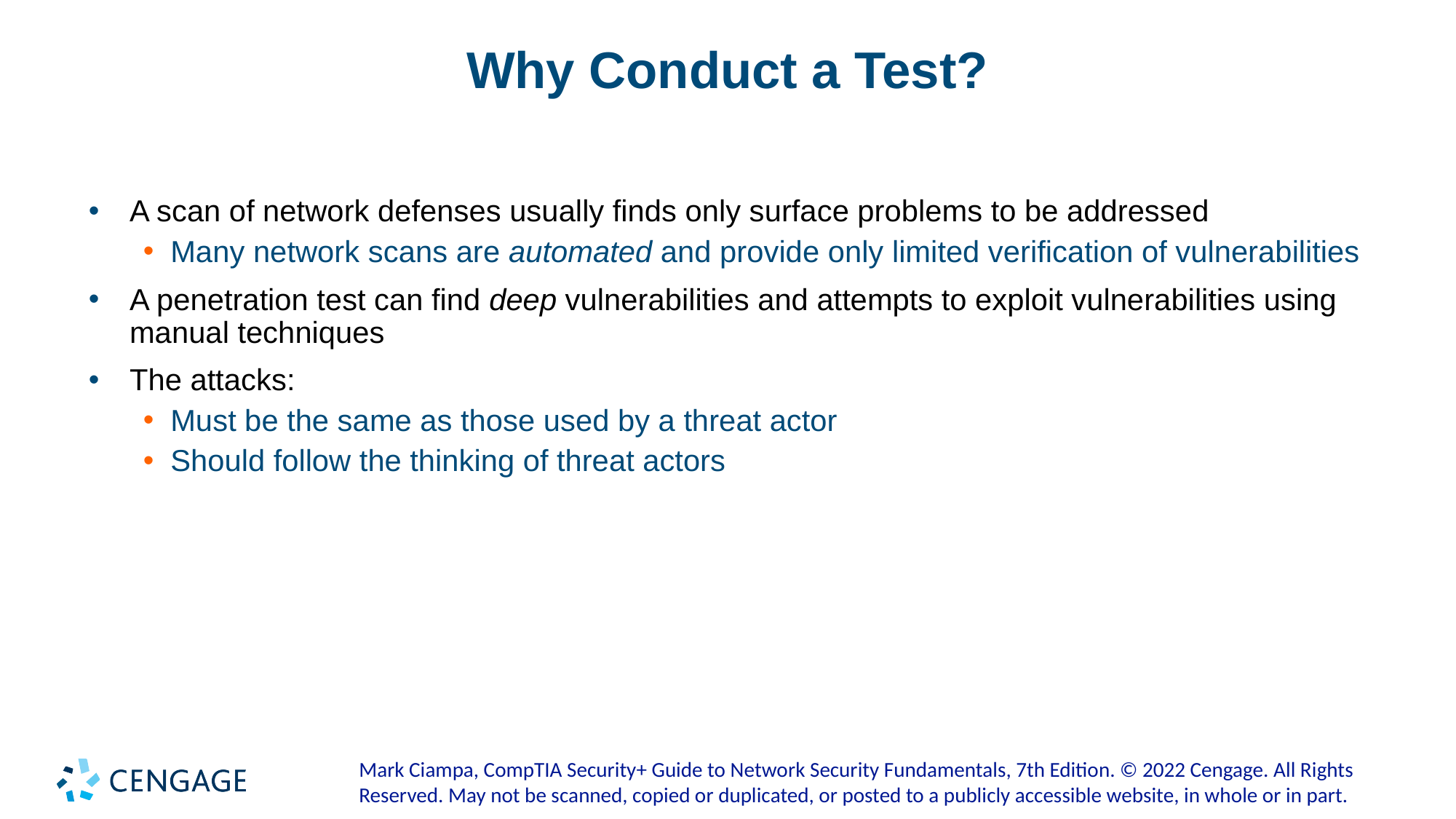

# Why Conduct a Test?
A scan of network defenses usually finds only surface problems to be addressed
Many network scans are automated and provide only limited verification of vulnerabilities
A penetration test can find deep vulnerabilities and attempts to exploit vulnerabilities using manual techniques
The attacks:
Must be the same as those used by a threat actor
Should follow the thinking of threat actors